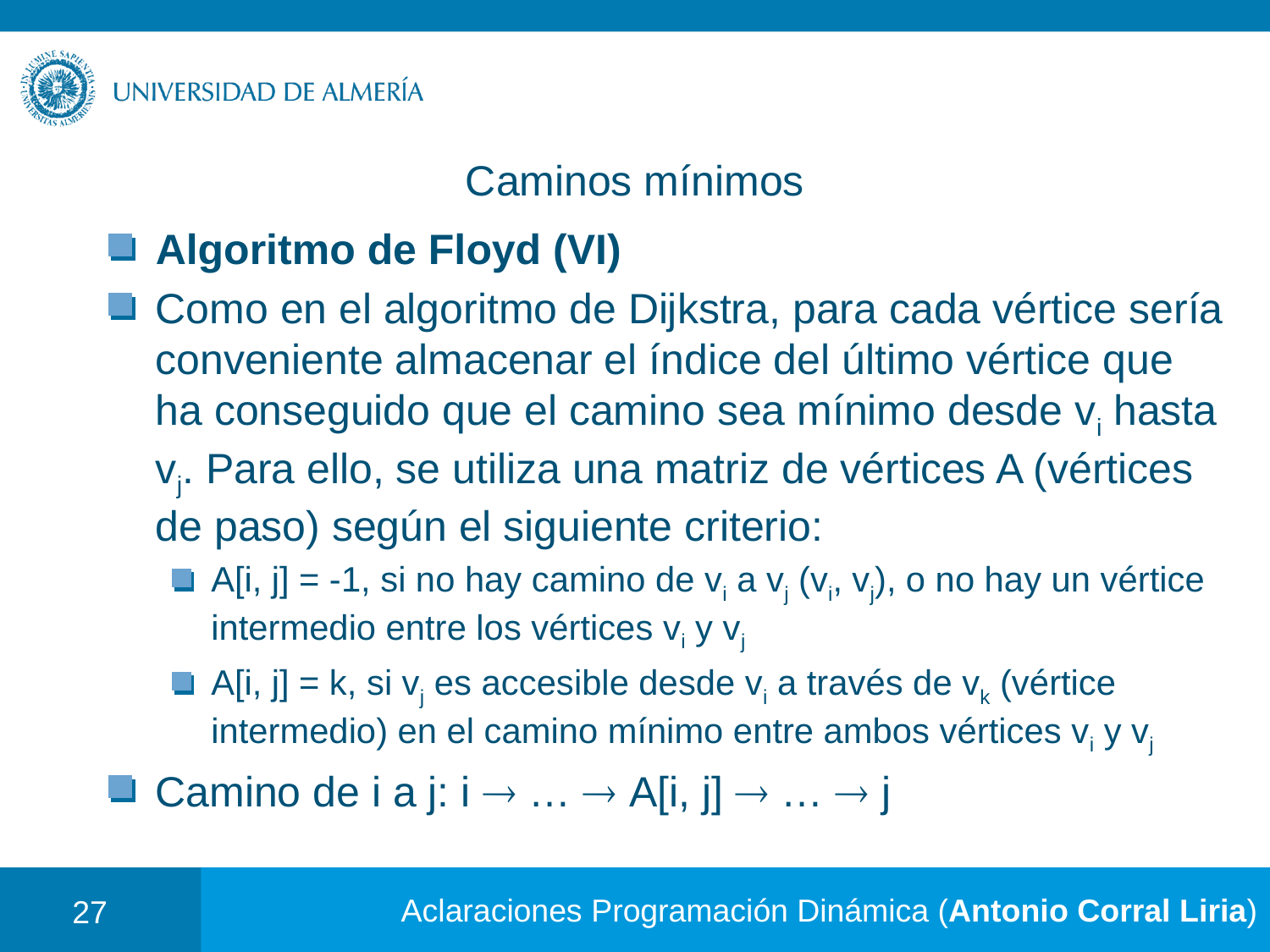

# Caminos mínimos
Algoritmo de Floyd (VI)
Como en el algoritmo de Dijkstra, para cada vértice sería conveniente almacenar el índice del último vértice que ha conseguido que el camino sea mínimo desde vi hasta vj. Para ello, se utiliza una matriz de vértices A (vértices de paso) según el siguiente criterio:
A[i, j] = -1, si no hay camino de vi a vj (vi, vj), o no hay un vértice intermedio entre los vértices vi y vj
A[i, j] = k, si vj es accesible desde vi a través de vk (vértice intermedio) en el camino mínimo entre ambos vértices vi y vj
Camino de i a j: i → … → A[i, j] → … → j
27